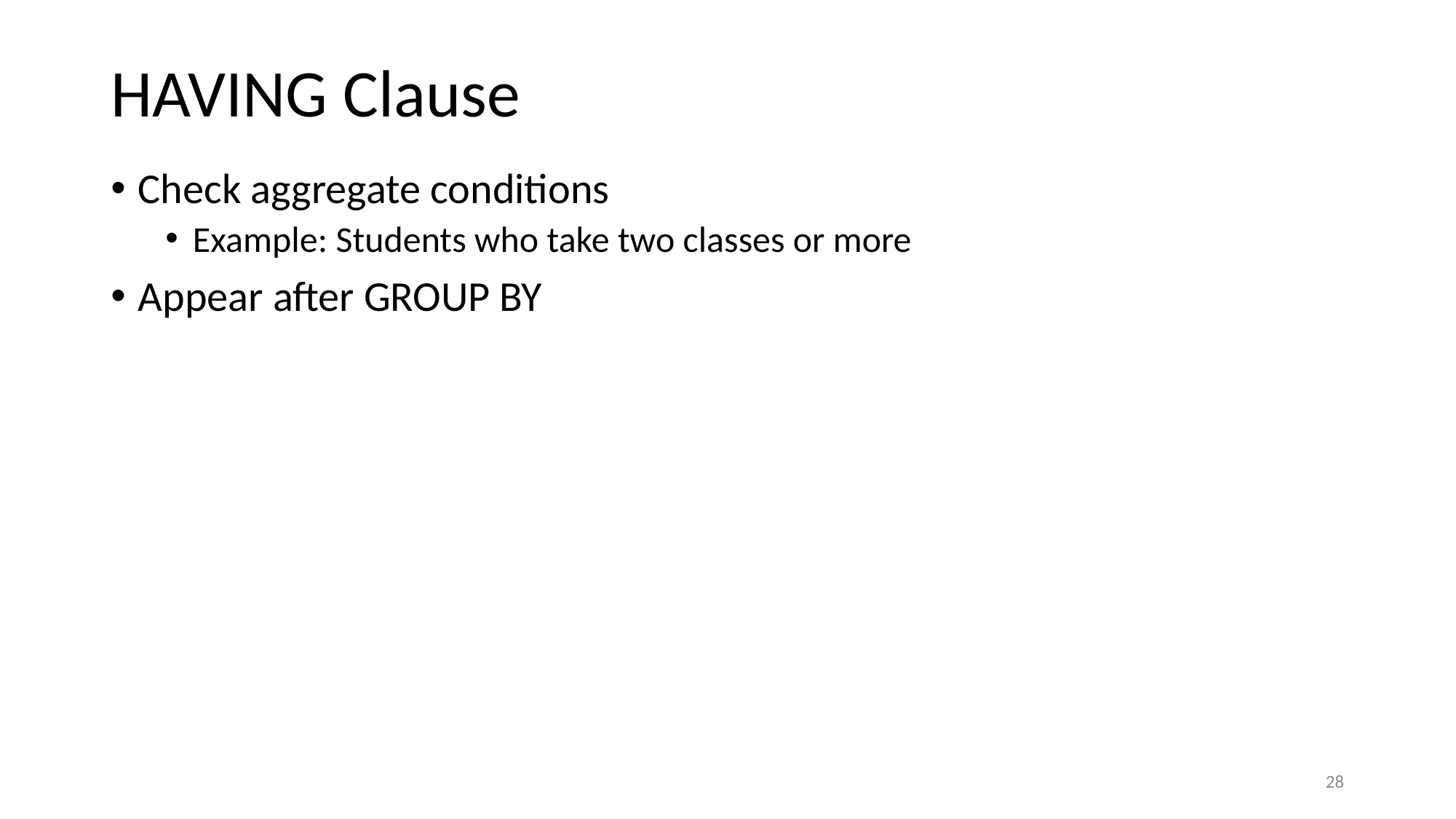

# HAVING Clause
Check aggregate conditions
Example: Students who take two classes or more
Appear after GROUP BY
28